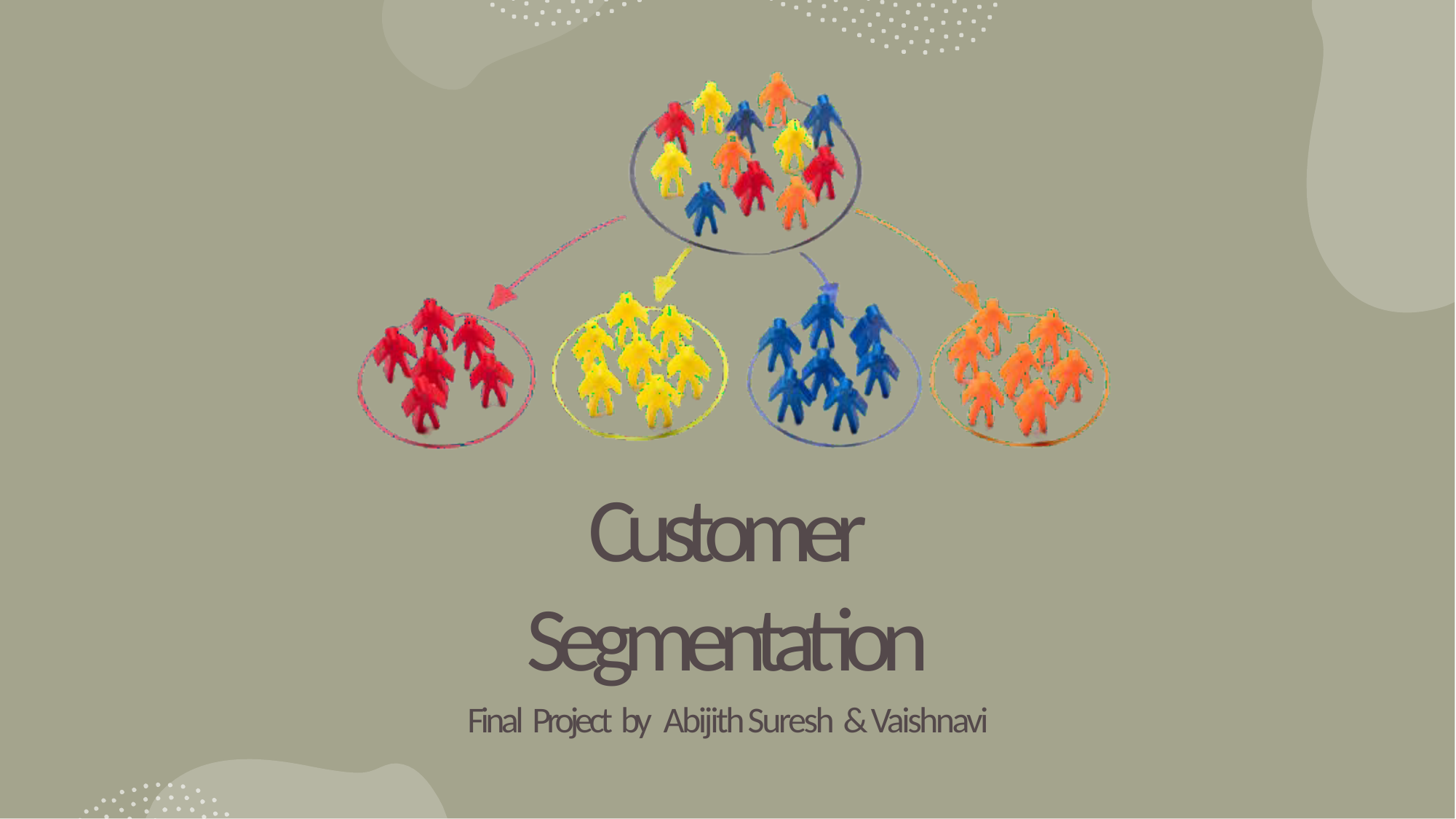

Customer Segmentation
Final Project by  Abijith Suresh  & Vaishnavi